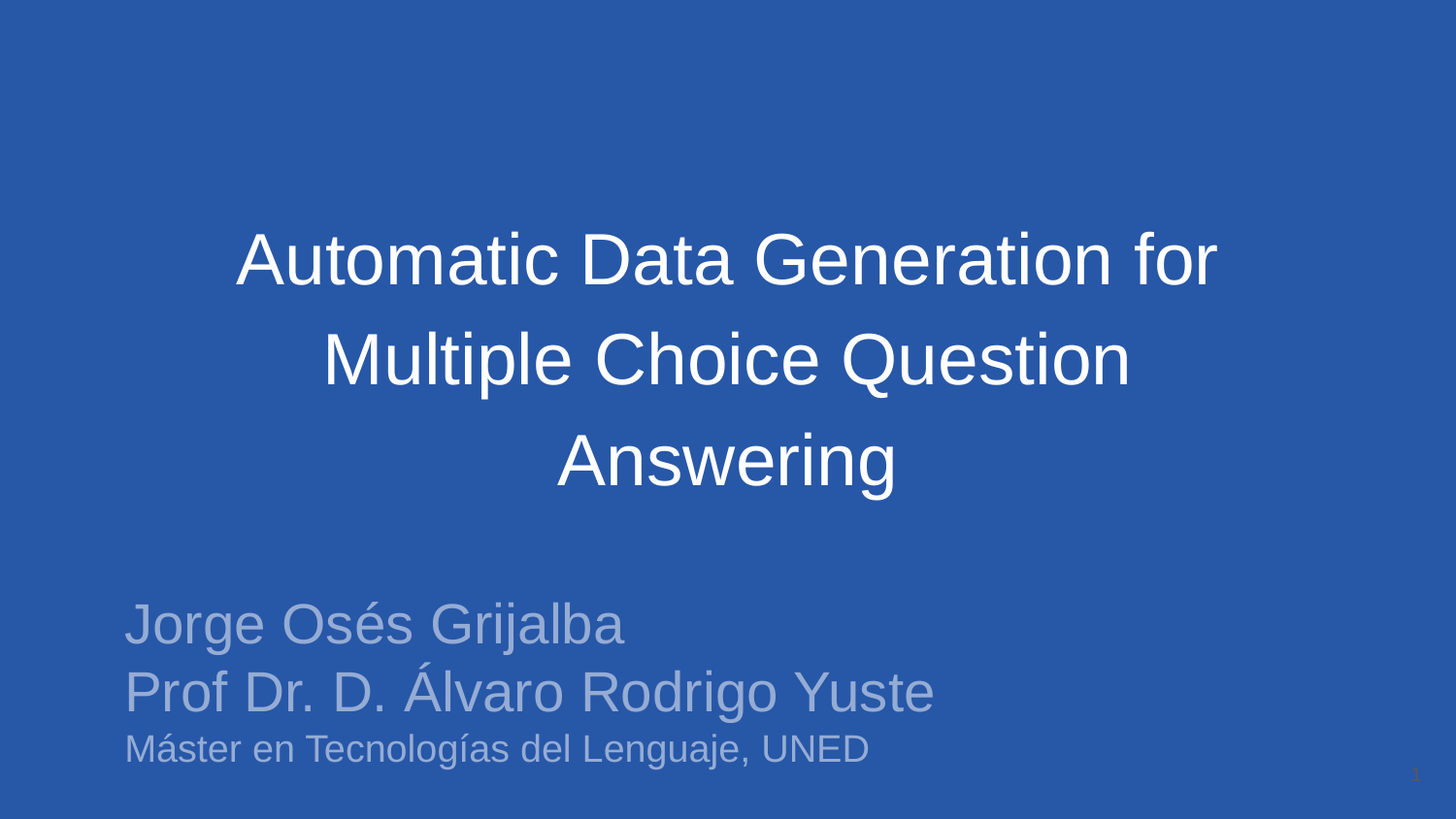

Automatic Data Generation for Multiple Choice Question Answering
Jorge Osés Grijalba
Prof Dr. D. Álvaro Rodrigo Yuste
Máster en Tecnologías del Lenguaje, UNED
1